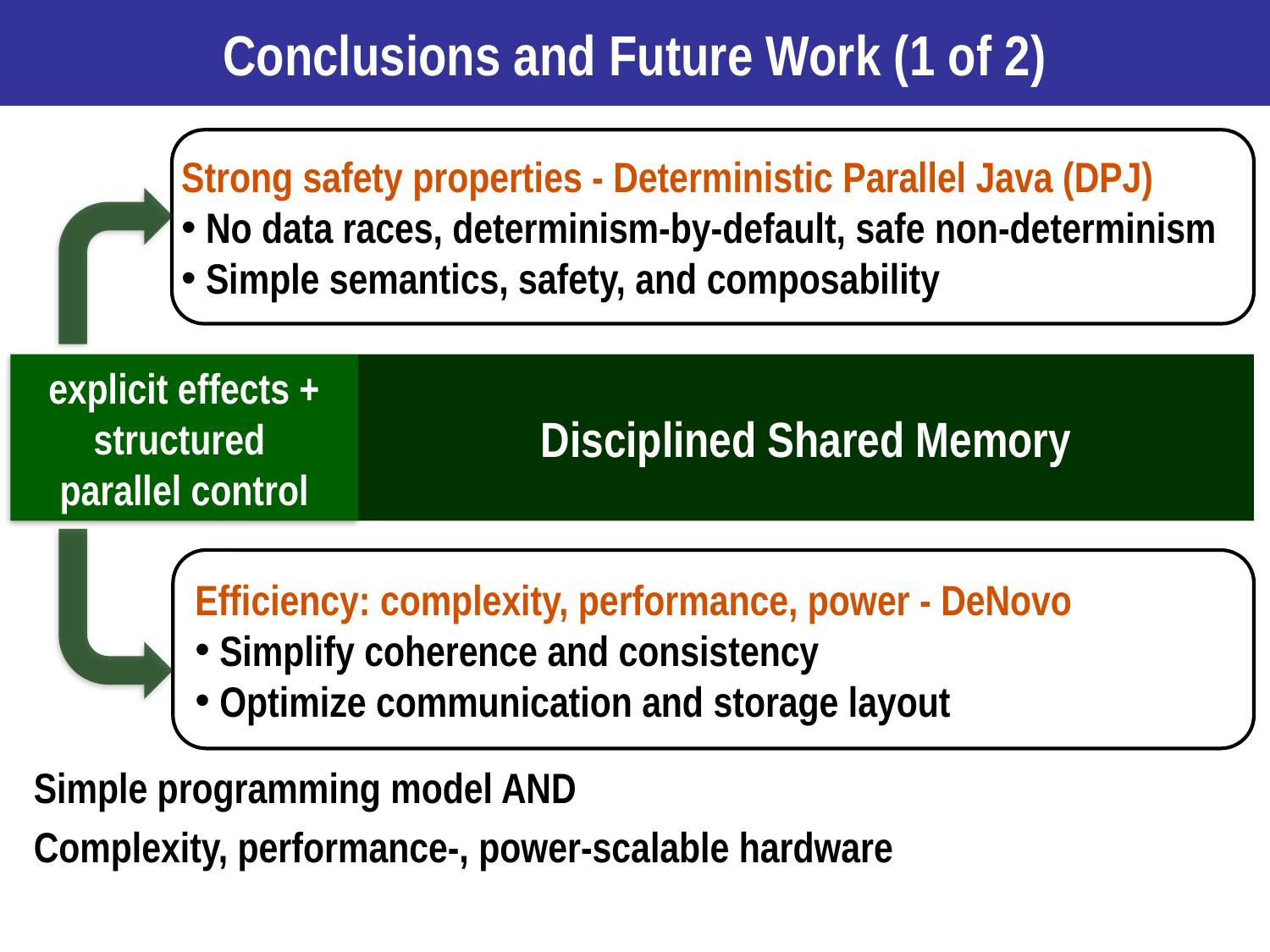

# Conclusions and Future Work (1 of 2)
Strong safety properties - Deterministic Parallel Java (DPJ)
 No data races, determinism-by-default, safe non-determinism
 Simple semantics, safety, and composability

Simple programming model AND
Complexity, performance-, power-scalable hardware

explicit effects +
structured
parallel control
Disciplined Shared Memory

Efficiency: complexity, performance, power - DeNovo
 Simplify coherence and consistency
 Optimize communication and storage layout